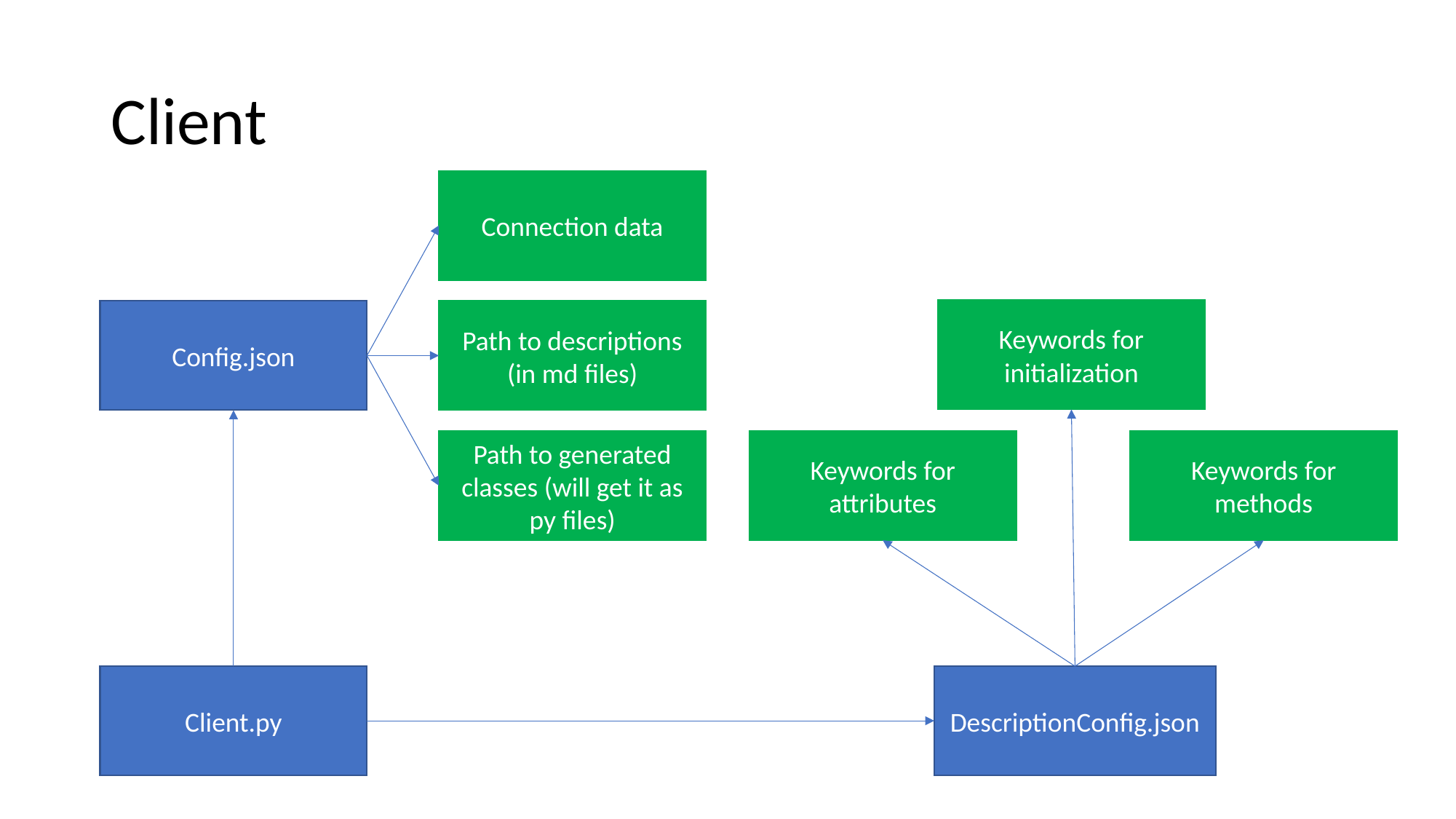

# Client
Connection data
Keywords for initialization
Config.json
Path to descriptions (in md files)
Path to generated classes (will get it as py files)
Keywords for attributes
Keywords for methods
Client.py
DescriptionConfig.json